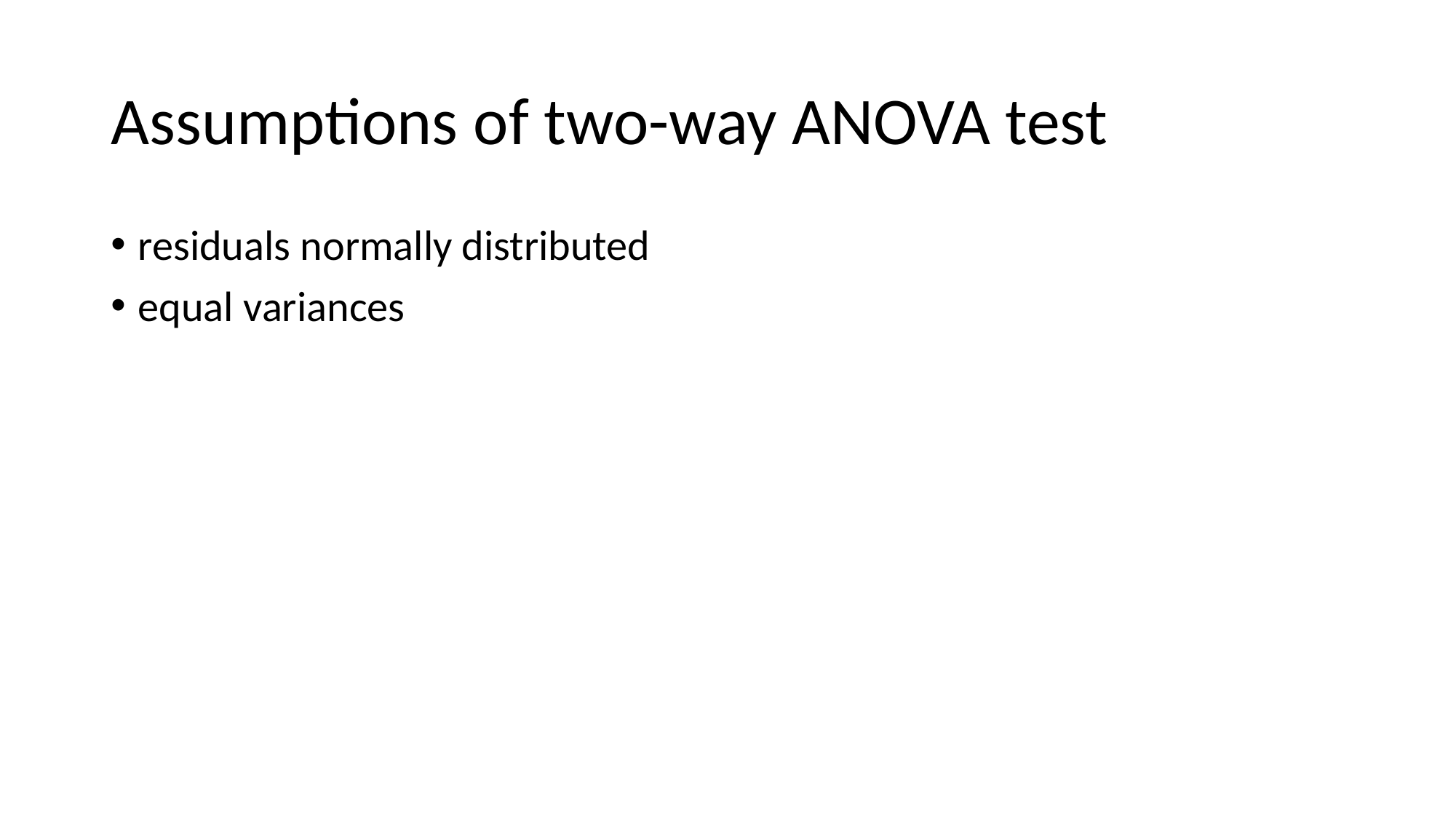

# Assumptions of two-way ANOVA test
residuals normally distributed
equal variances